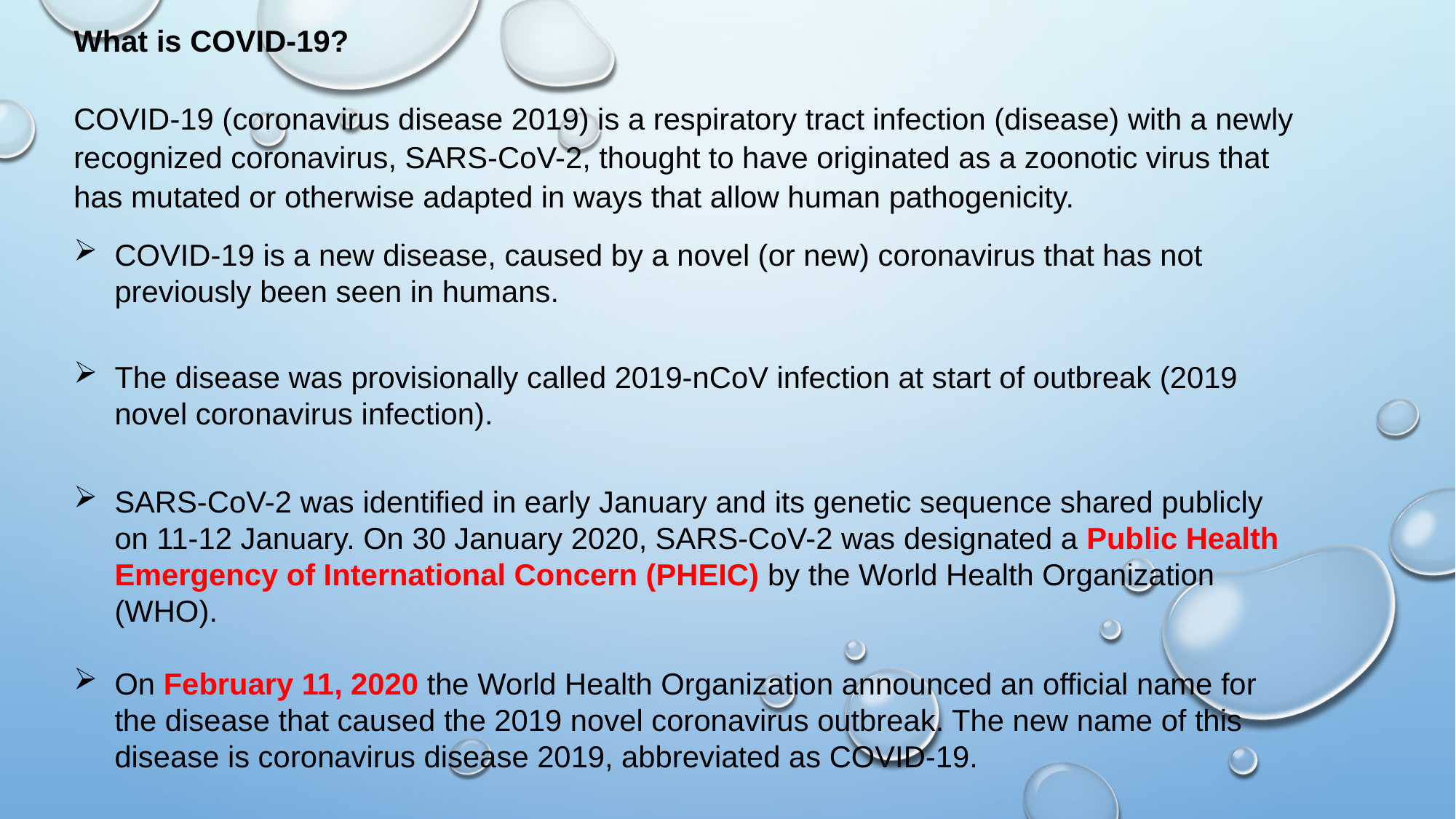

What is COVID-19?

COVID-19 (coronavirus disease 2019) is a respiratory tract infection (disease) with a newly recognized coronavirus, SARS-CoV-2, thought to have originated as a zoonotic virus that has mutated or otherwise adapted in ways that allow human pathogenicity.
COVID-19 is a new disease, caused by a novel (or new) coronavirus that has not previously been seen in humans.
The disease was provisionally called 2019-nCoV infection at start of outbreak (2019 novel coronavirus infection).

SARS-CoV-2 was identified in early January and its genetic sequence shared publicly on 11-12 January. On 30 January 2020, SARS-CoV-2 was designated a Public Health Emergency of International Concern (PHEIC) by the World Health Organization (WHO).

On February 11, 2020 the World Health Organization announced an official name for the disease that caused the 2019 novel coronavirus outbreak. The new name of this disease is coronavirus disease 2019, abbreviated as COVID-19.